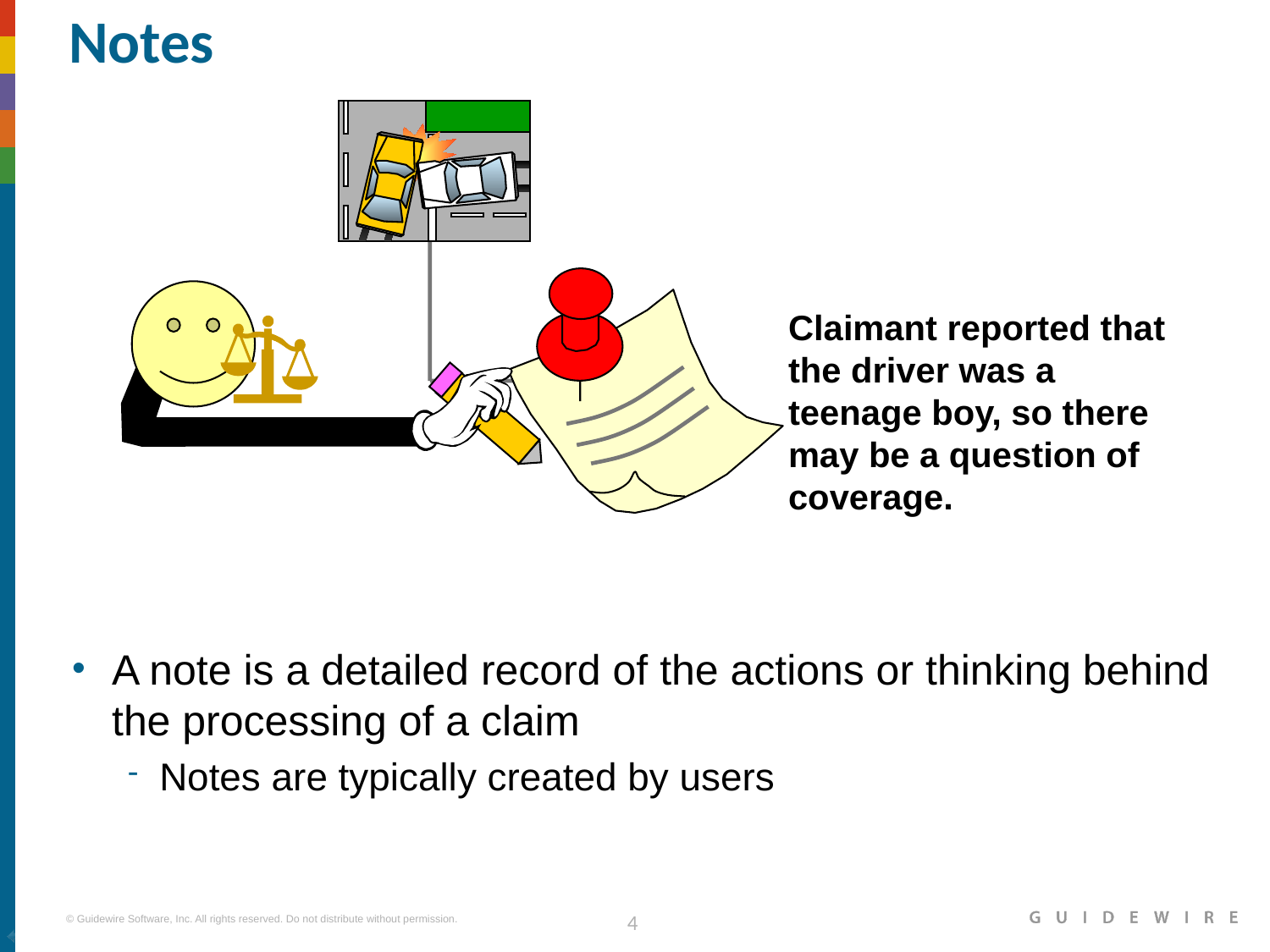

# Notes

Claimant reported that the driver was a teenage boy, so there may be a question of coverage.

A note is a detailed record of the actions or thinking behind the processing of a claim
Notes are typically created by users
|EOS~004|